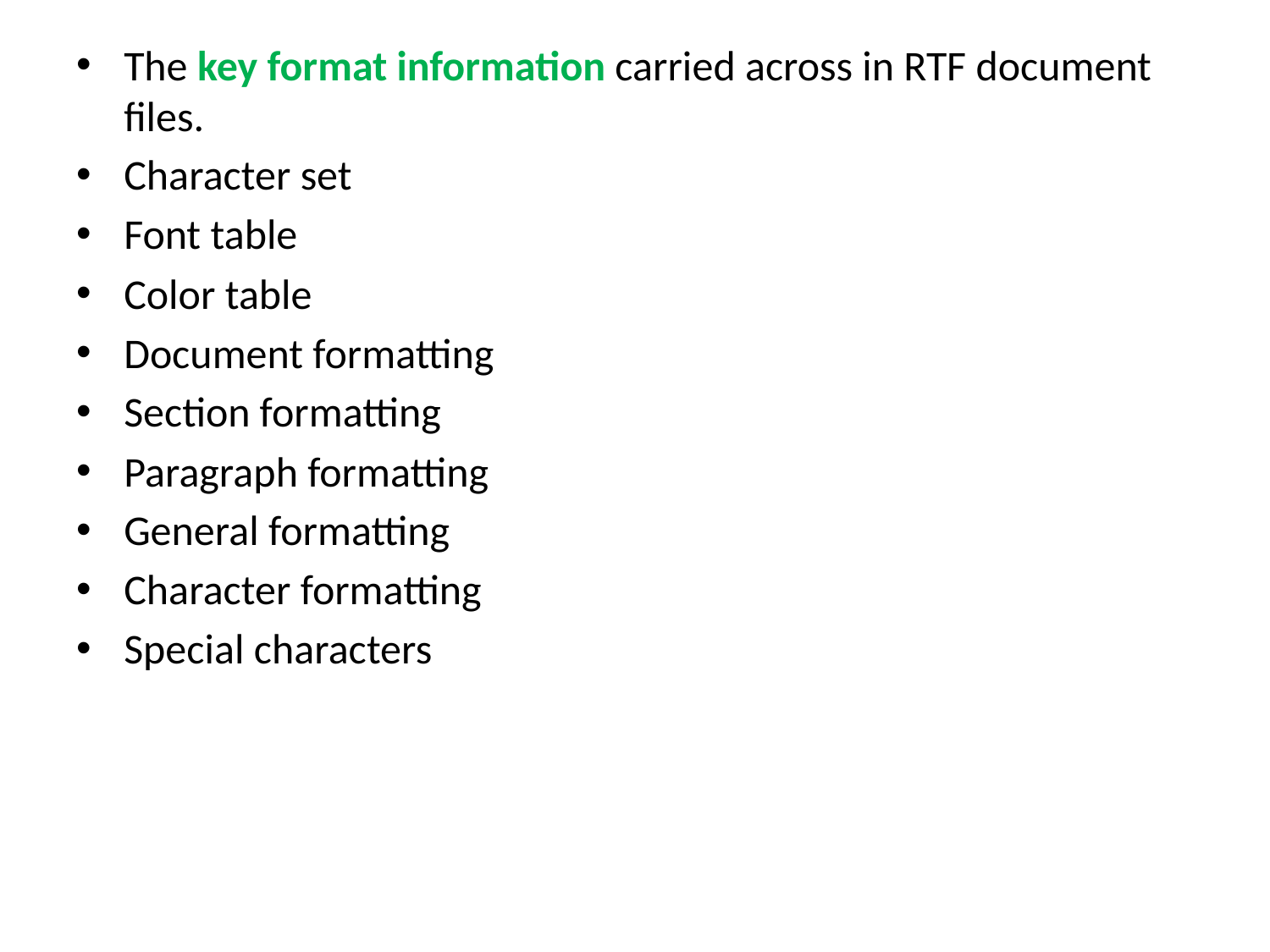

The key format information carried across in RTF document files.
Character set
Font table
Color table
Document formatting
Section formatting
Paragraph formatting
General formatting
Character formatting
Special characters